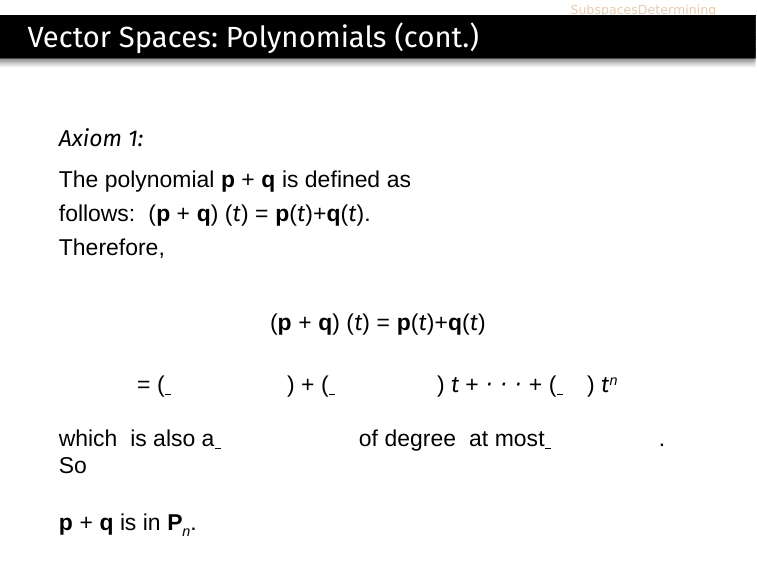

4.1  Vector  Spaces & Subspaces	Vector SpacesSubspacesDetermining Subspaces
# Vector Spaces: Polynomials (cont.)

Axiom 1:
The polynomial p + q is defined as follows:  (p + q) (t) = p(t)+q(t). Therefore,

(p + q) (t) = p(t)+q(t)

= ( 	) + ( 	) t + · · · + ( 	) tn
which  is also a 	of degree  at most 	. So

p + q is in Pn.
Jiwen He, University of Houston
Math 2331, Linear Algebra
7 / 21